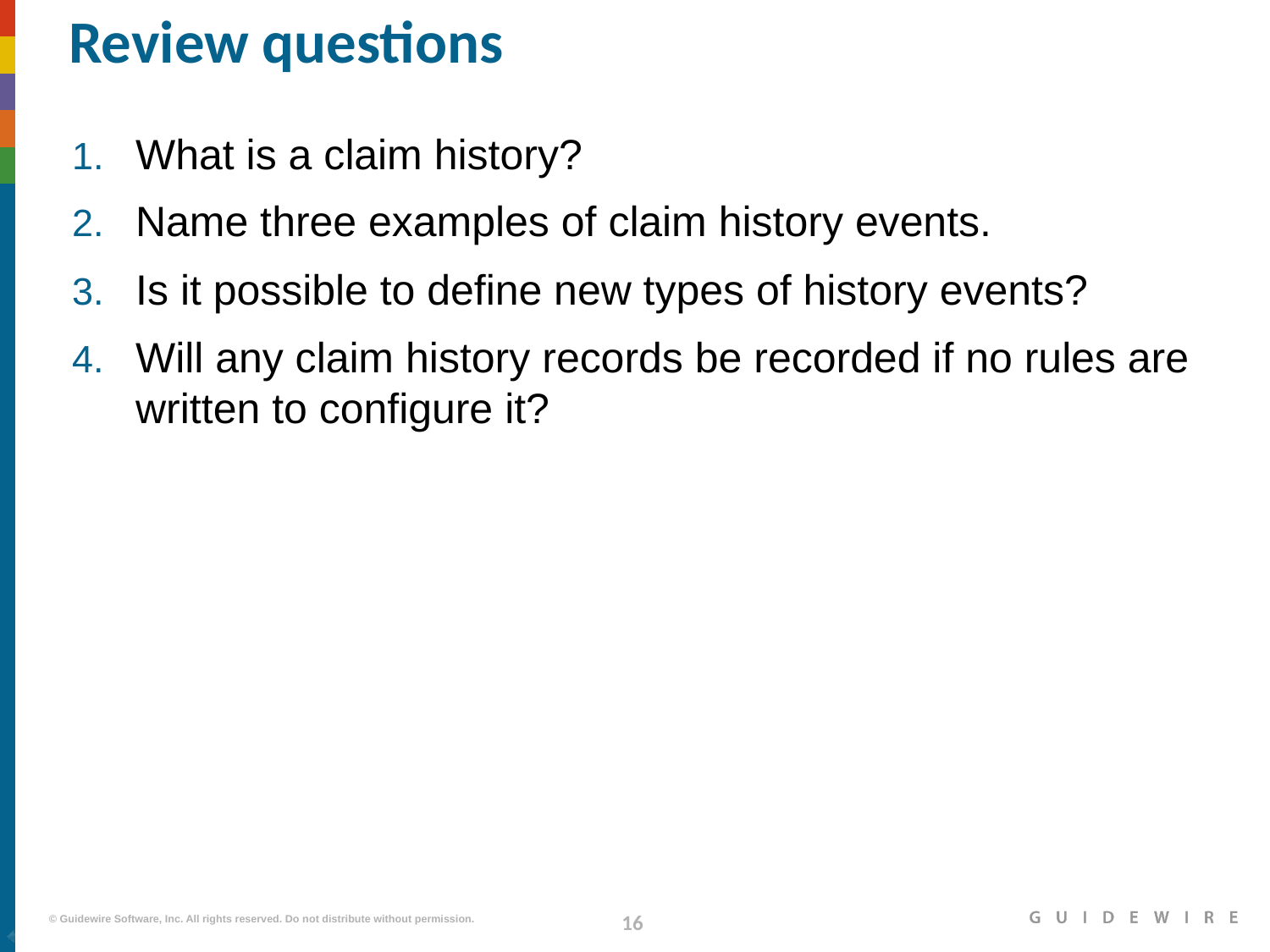

# Review questions
What is a claim history?
Name three examples of claim history events.
Is it possible to define new types of history events?
Will any claim history records be recorded if no rules are written to configure it?